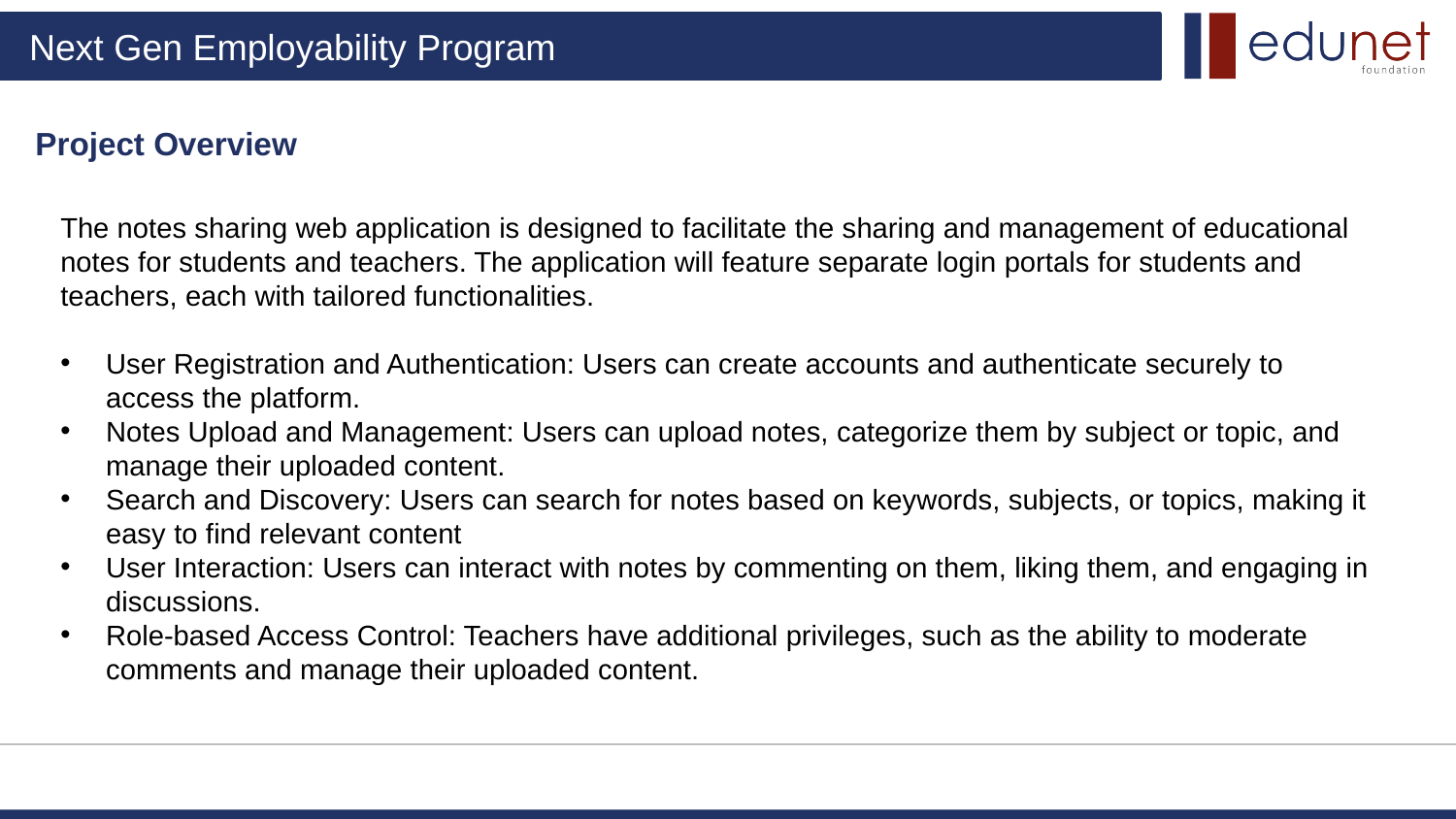

Project Overview
The notes sharing web application is designed to facilitate the sharing and management of educational notes for students and teachers. The application will feature separate login portals for students and teachers, each with tailored functionalities.

User Registration and Authentication: Users can create accounts and authenticate securely to access the platform.
Notes Upload and Management: Users can upload notes, categorize them by subject or topic, and manage their uploaded content.
Search and Discovery: Users can search for notes based on keywords, subjects, or topics, making it easy to find relevant content
User Interaction: Users can interact with notes by commenting on them, liking them, and engaging in discussions.
Role-based Access Control: Teachers have additional privileges, such as the ability to moderate comments and manage their uploaded content.